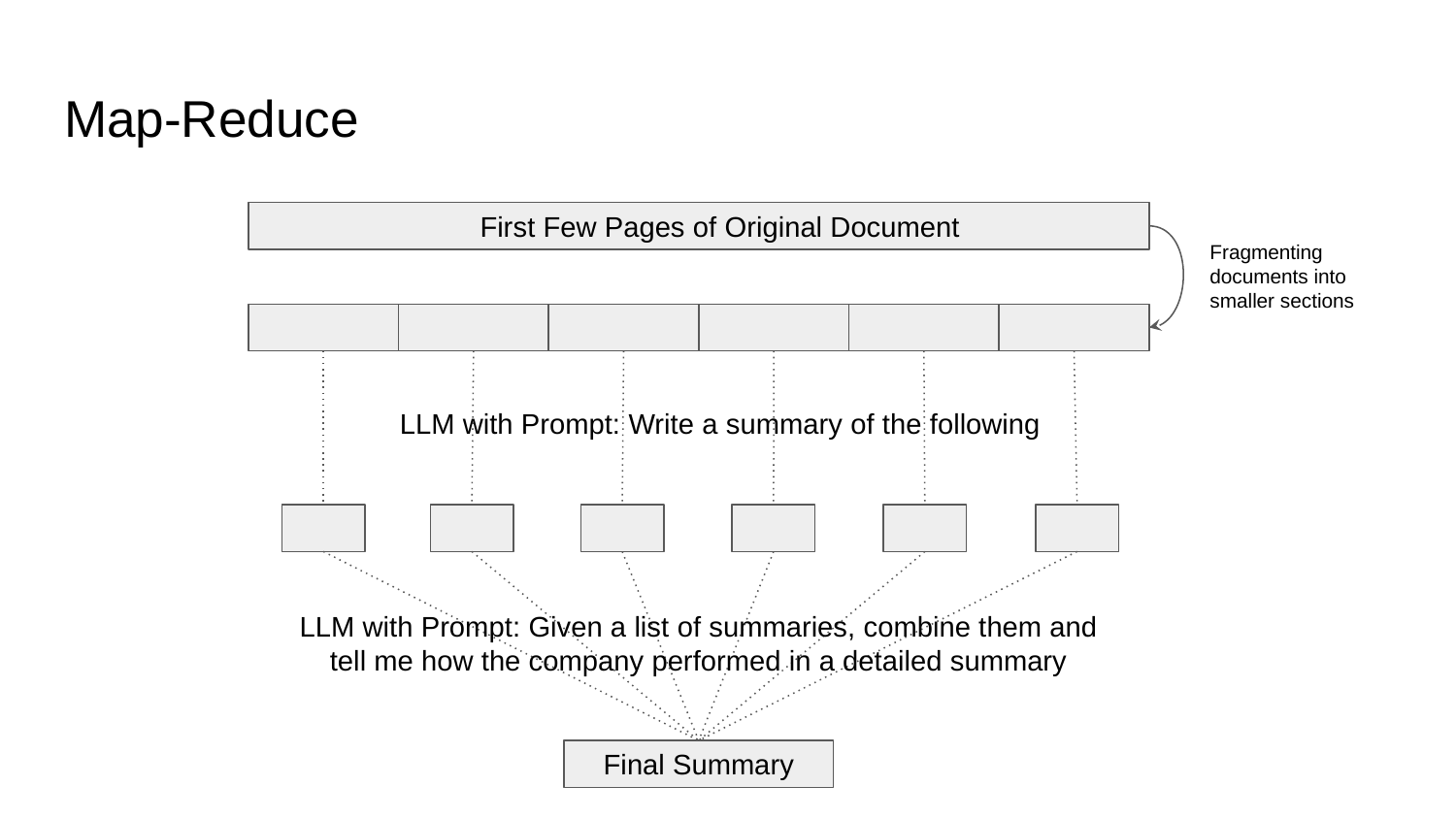

# Map-Reduce
First Few Pages of Original Document

Fragmenting documents into smaller sections

LLM with Prompt: Write a summary of the following

LLM with Prompt: Given a list of summaries, combine them and tell me how the company performed in a detailed summary
Final Summary